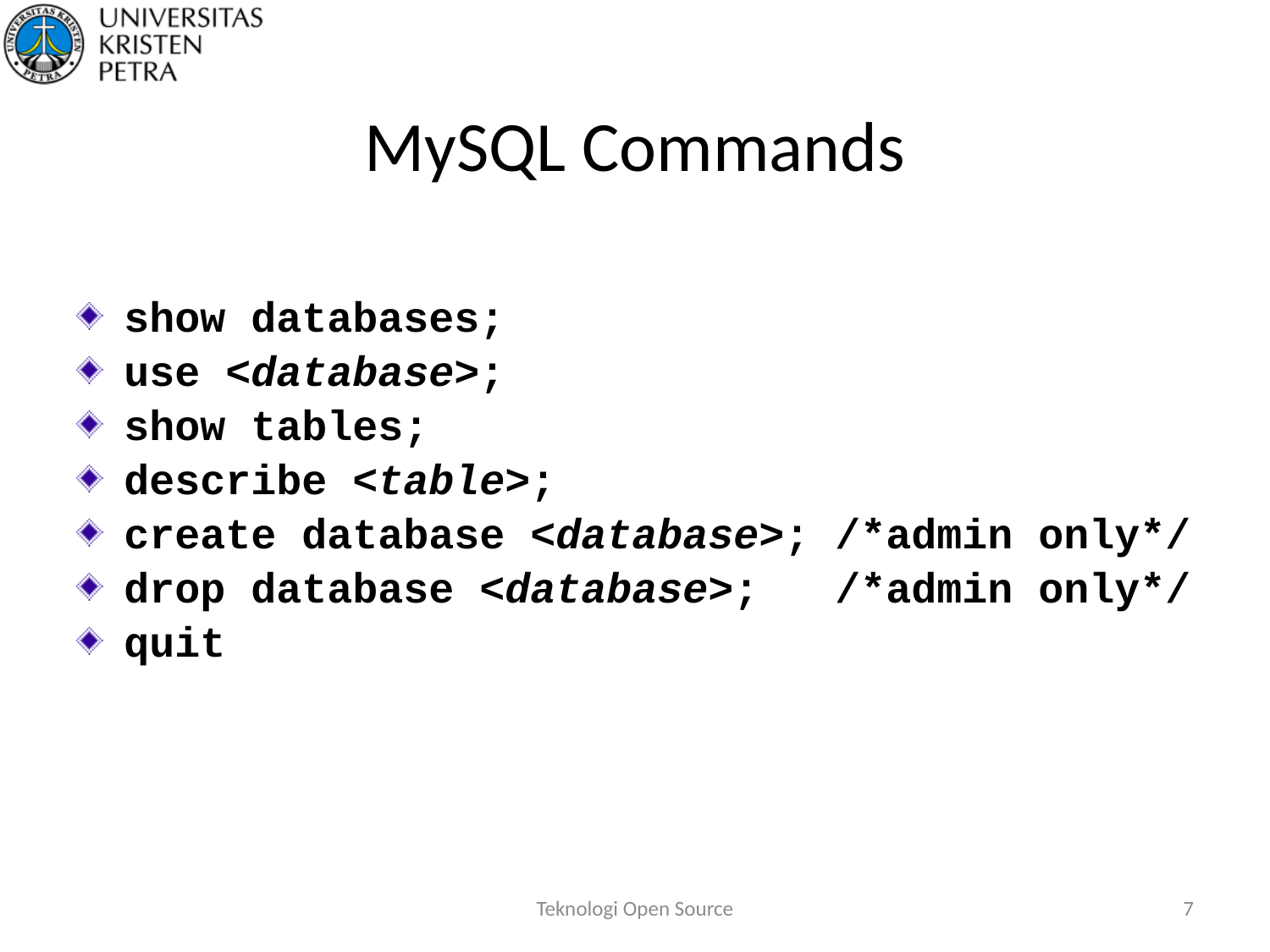

# MySQL Commands

show databases;
use <database>;
show tables;
describe <table>;
create database <database>; /*admin only*/
drop database <database>;   /*admin only*/
quit

Teknologi Open Source
7